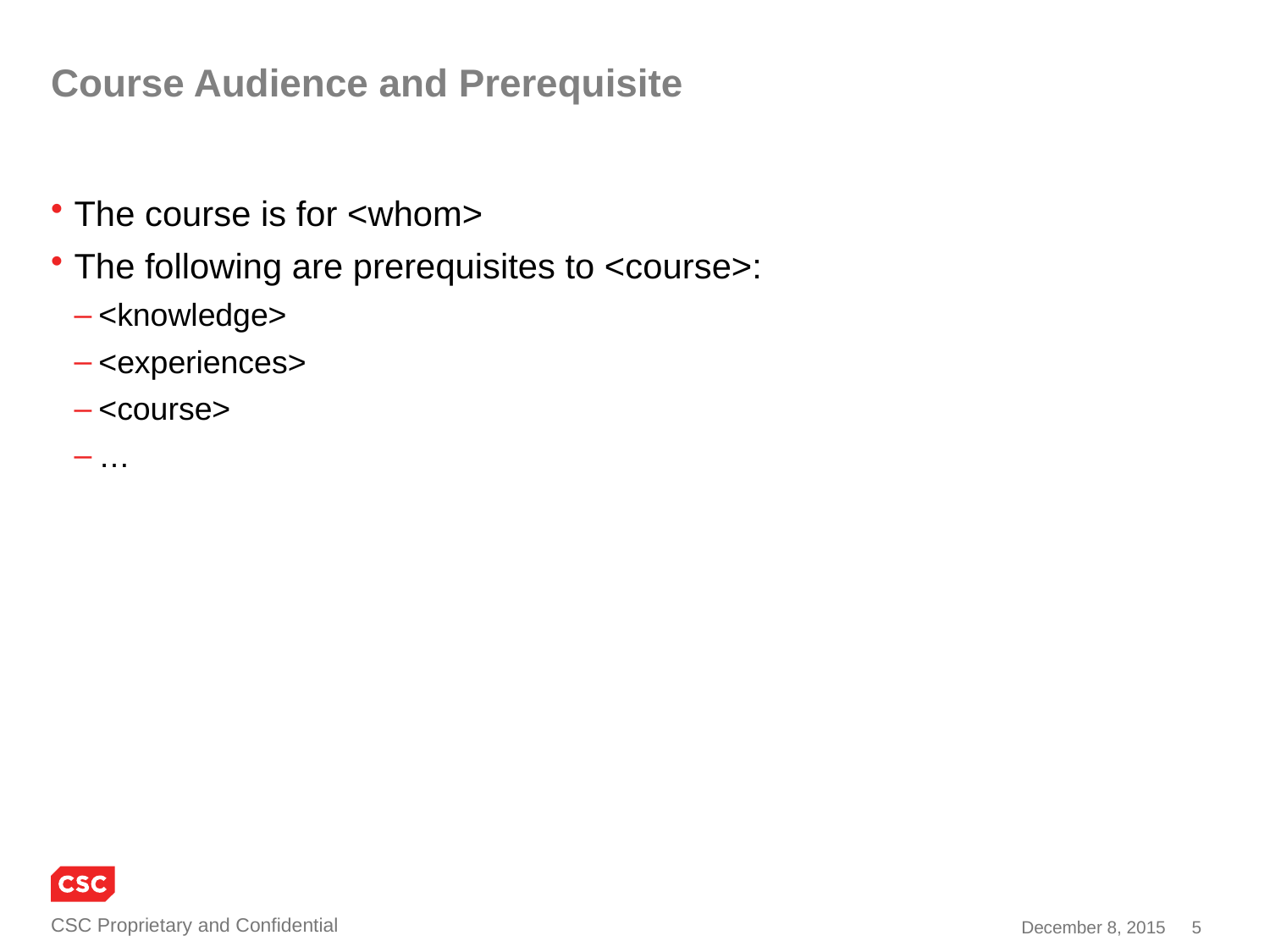

# Course Audience and Prerequisite
The course is for <whom>
The following are prerequisites to <course>:
<knowledge>
<experiences>
<course>
…